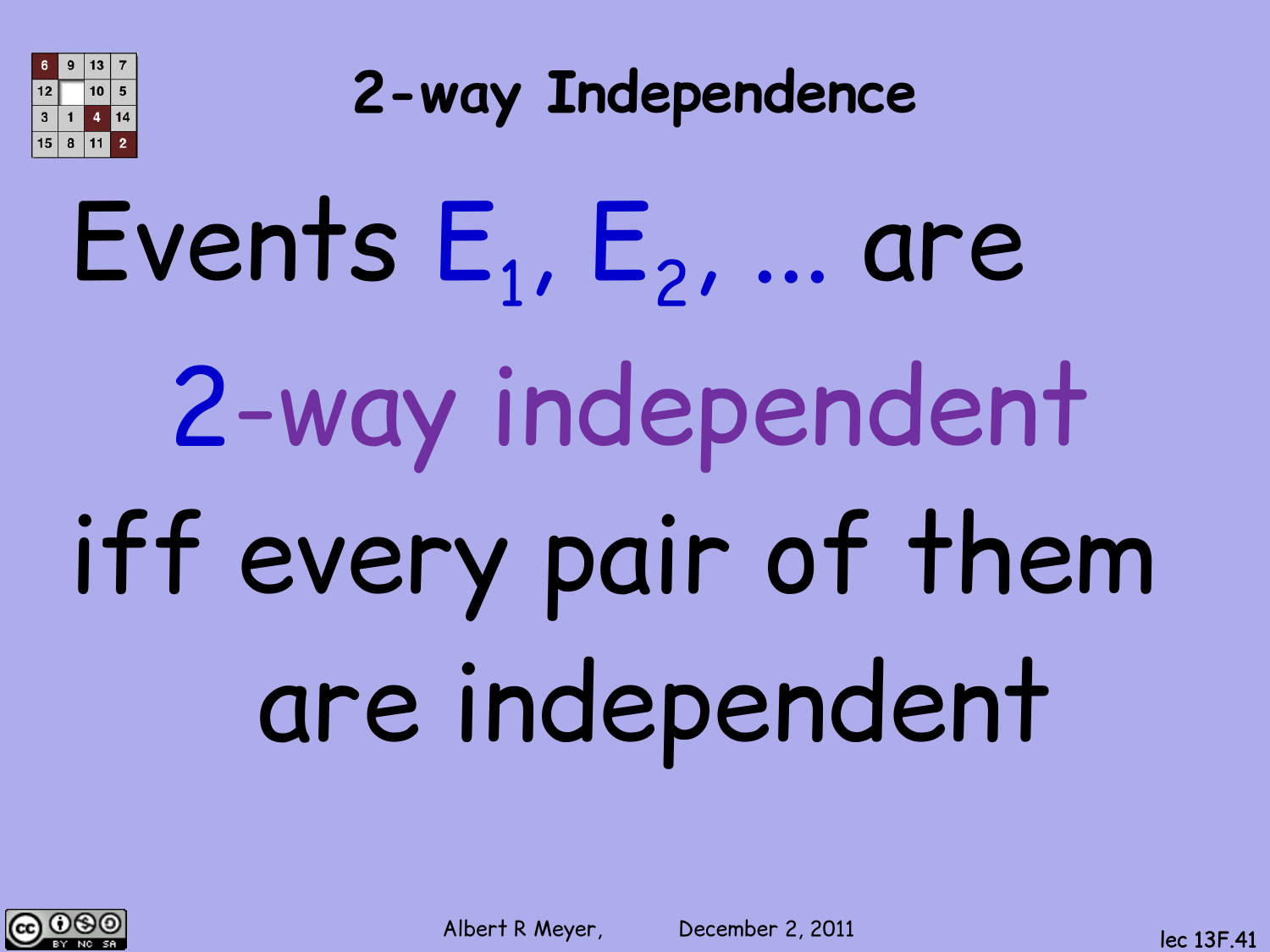

# 2-way Independence
Events E1, E2, ... are
2-way independent
iff every pair of them
      are independent
lec 13F.41
lec 13F.41